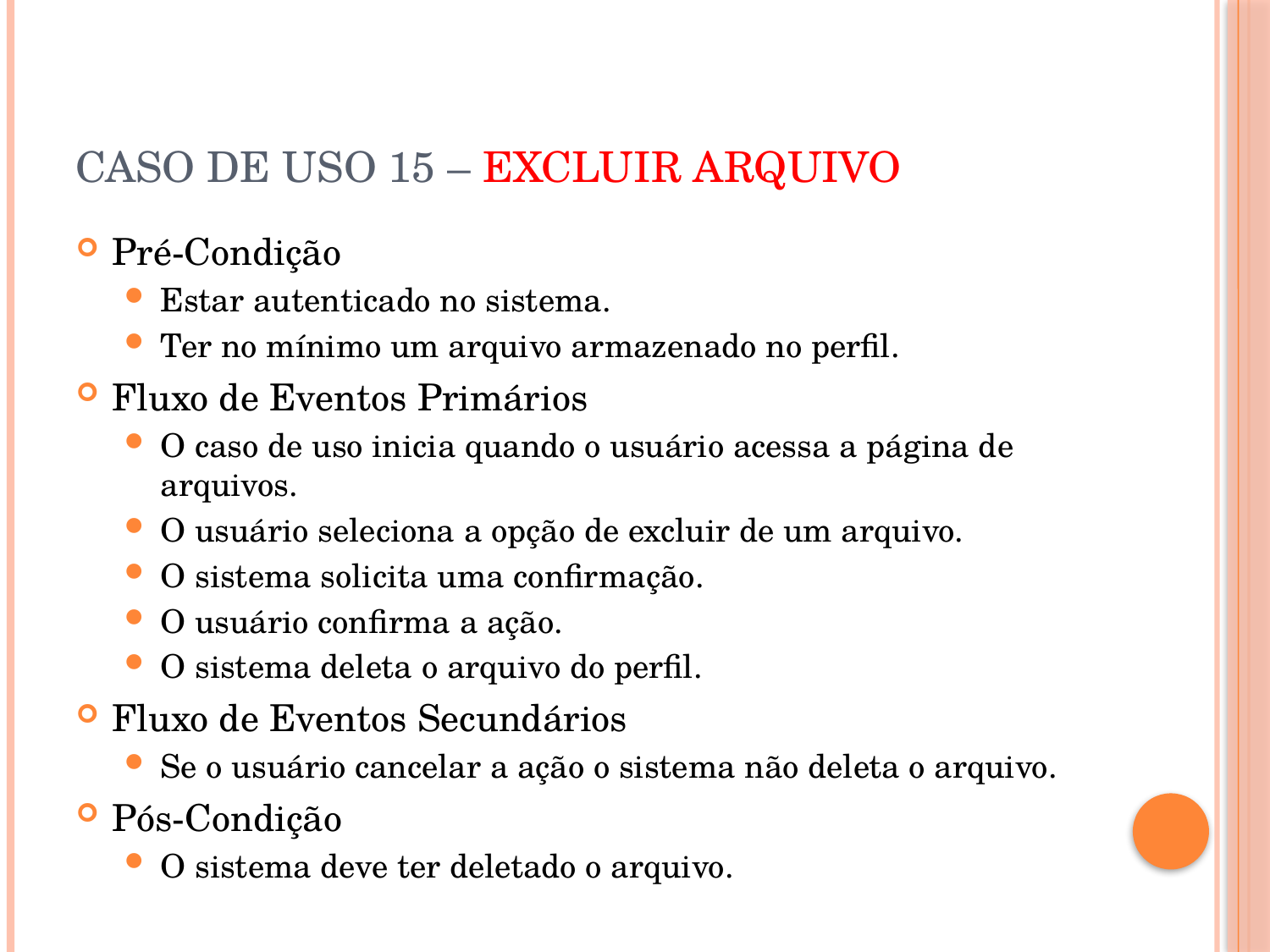

# Caso de Uso 15 – Excluir Arquivo
Pré-Condição
Estar autenticado no sistema.
Ter no mínimo um arquivo armazenado no perfil.
Fluxo de Eventos Primários
O caso de uso inicia quando o usuário acessa a página de arquivos.
O usuário seleciona a opção de excluir de um arquivo.
O sistema solicita uma confirmação.
O usuário confirma a ação.
O sistema deleta o arquivo do perfil.
Fluxo de Eventos Secundários
Se o usuário cancelar a ação o sistema não deleta o arquivo.
Pós-Condição
O sistema deve ter deletado o arquivo.